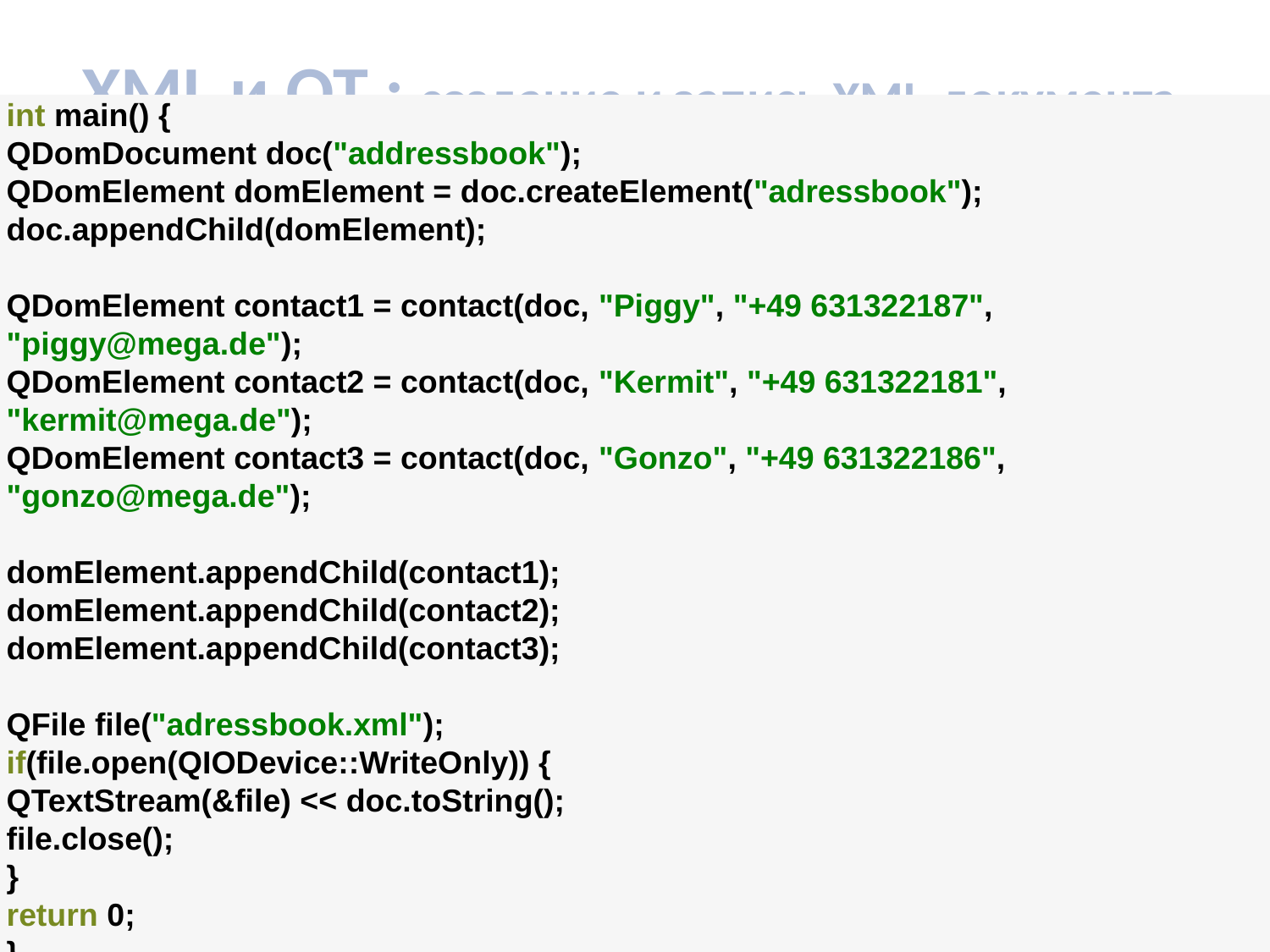

# XML и QT : создание и запись XML-документа
int main() {
QDomDocument doc("addressbook");
QDomElement domElement = doc.createElement("adressbook");
doc.appendChild(domElement);

QDomElement contact1 = contact(doc, "Piggy", "+49 631322187", "piggy@mega.de");
QDomElement contact2 = contact(doc, "Kermit", "+49 631322181", "kermit@mega.de");
QDomElement contact3 = contact(doc, "Gonzo", "+49 631322186", "gonzo@mega.de");

domElement.appendChild(contact1);
domElement.appendChild(contact2);
domElement.appendChild(contact3);

QFile file("adressbook.xml");
if(file.open(QIODevice::WriteOnly)) {
QTextStream(&file) << doc.toString();
file.close();
}
return 0;
}